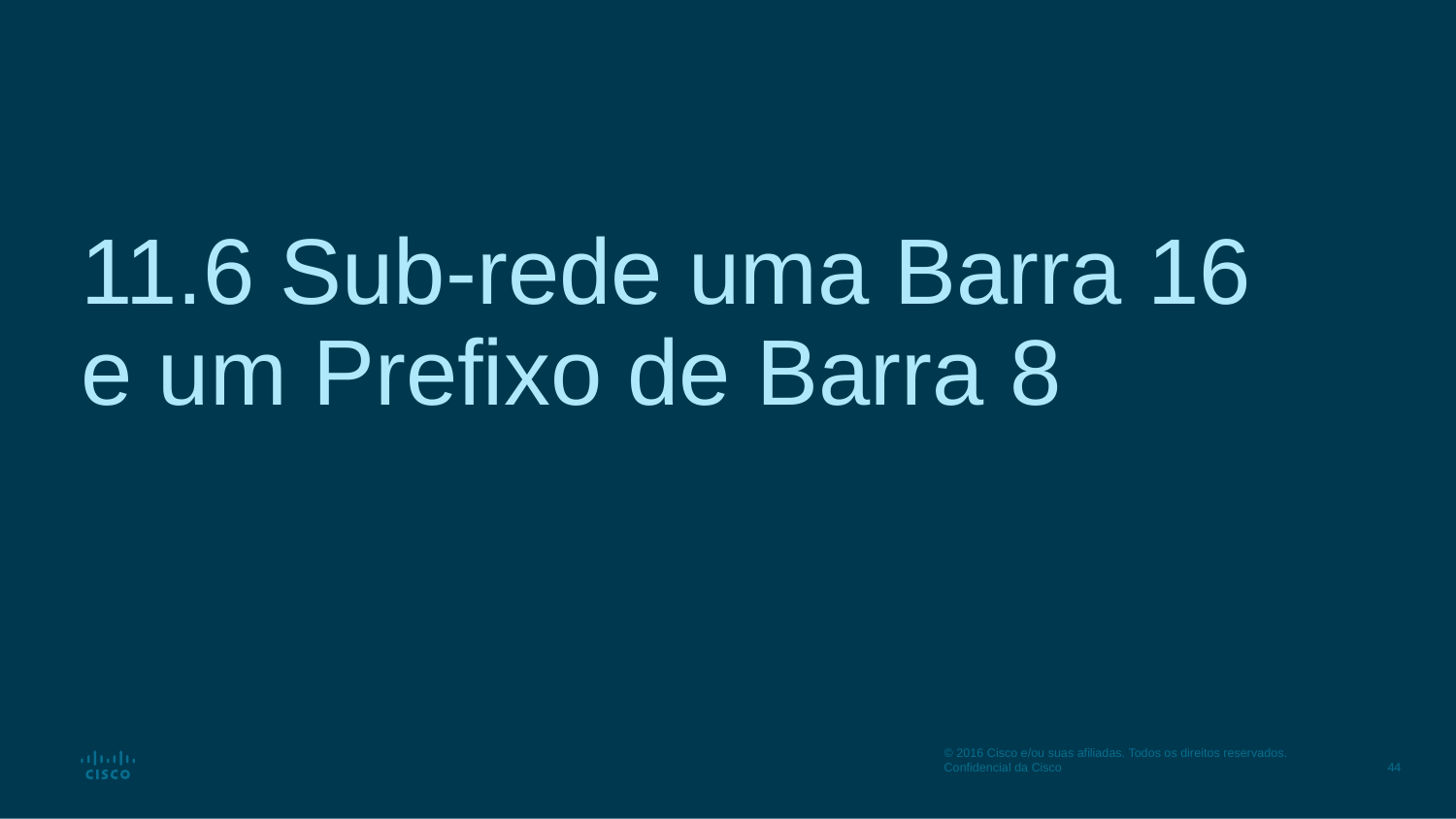

# 11.6 Sub-rede uma Barra 16 e um Prefixo de Barra 8